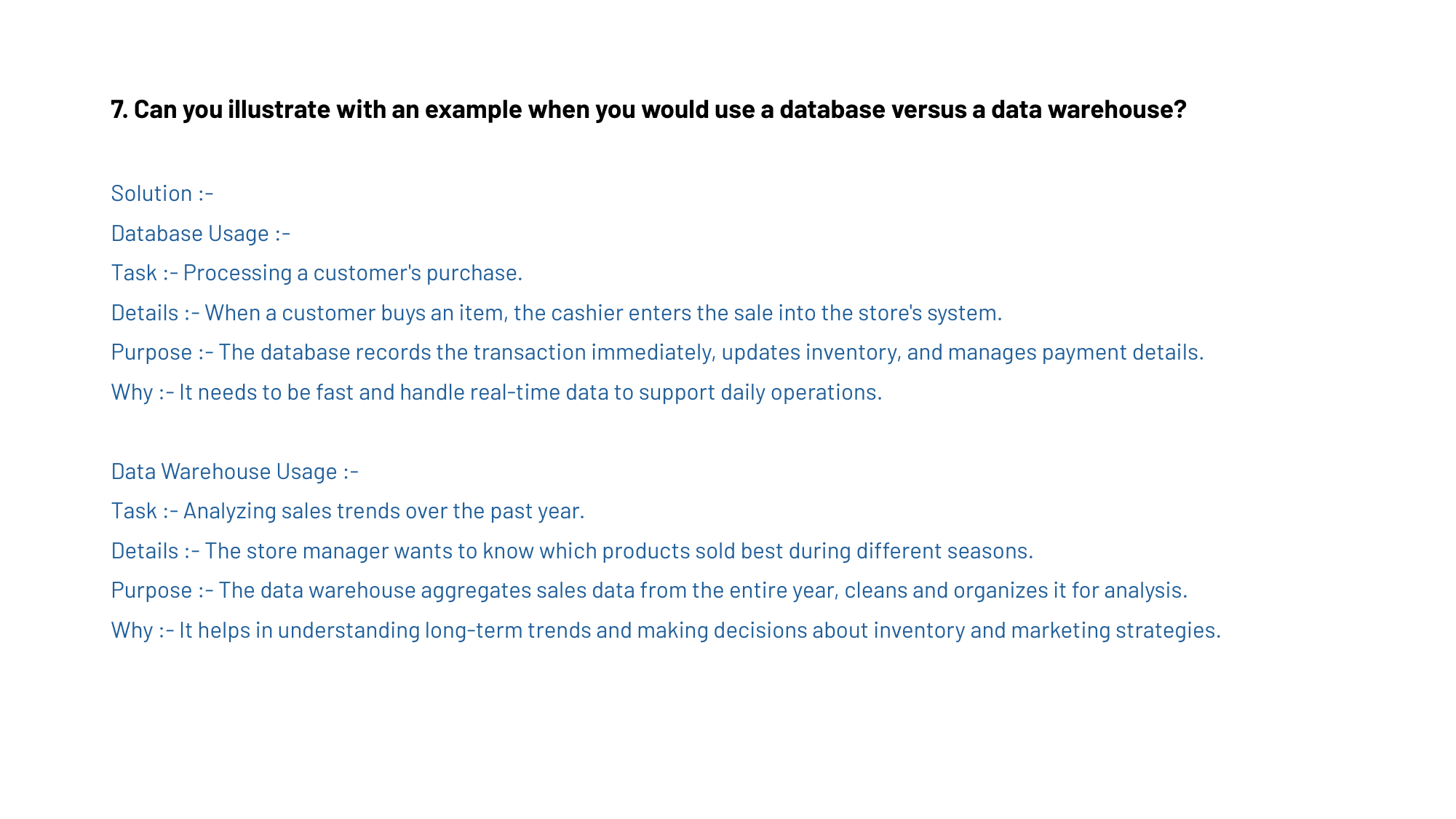

7. Can you illustrate with an example when you would use a database versus a data warehouse?

Solution :-
Database Usage :-
Task :- Processing a customer's purchase.
Details :- When a customer buys an item, the cashier enters the sale into the store's system.
Purpose :- The database records the transaction immediately, updates inventory, and manages payment details.
Why :- It needs to be fast and handle real-time data to support daily operations.

Data Warehouse Usage :-
Task :- Analyzing sales trends over the past year.
Details :- The store manager wants to know which products sold best during different seasons.
Purpose :- The data warehouse aggregates sales data from the entire year, cleans and organizes it for analysis.
Why :- It helps in understanding long-term trends and making decisions about inventory and marketing strategies.